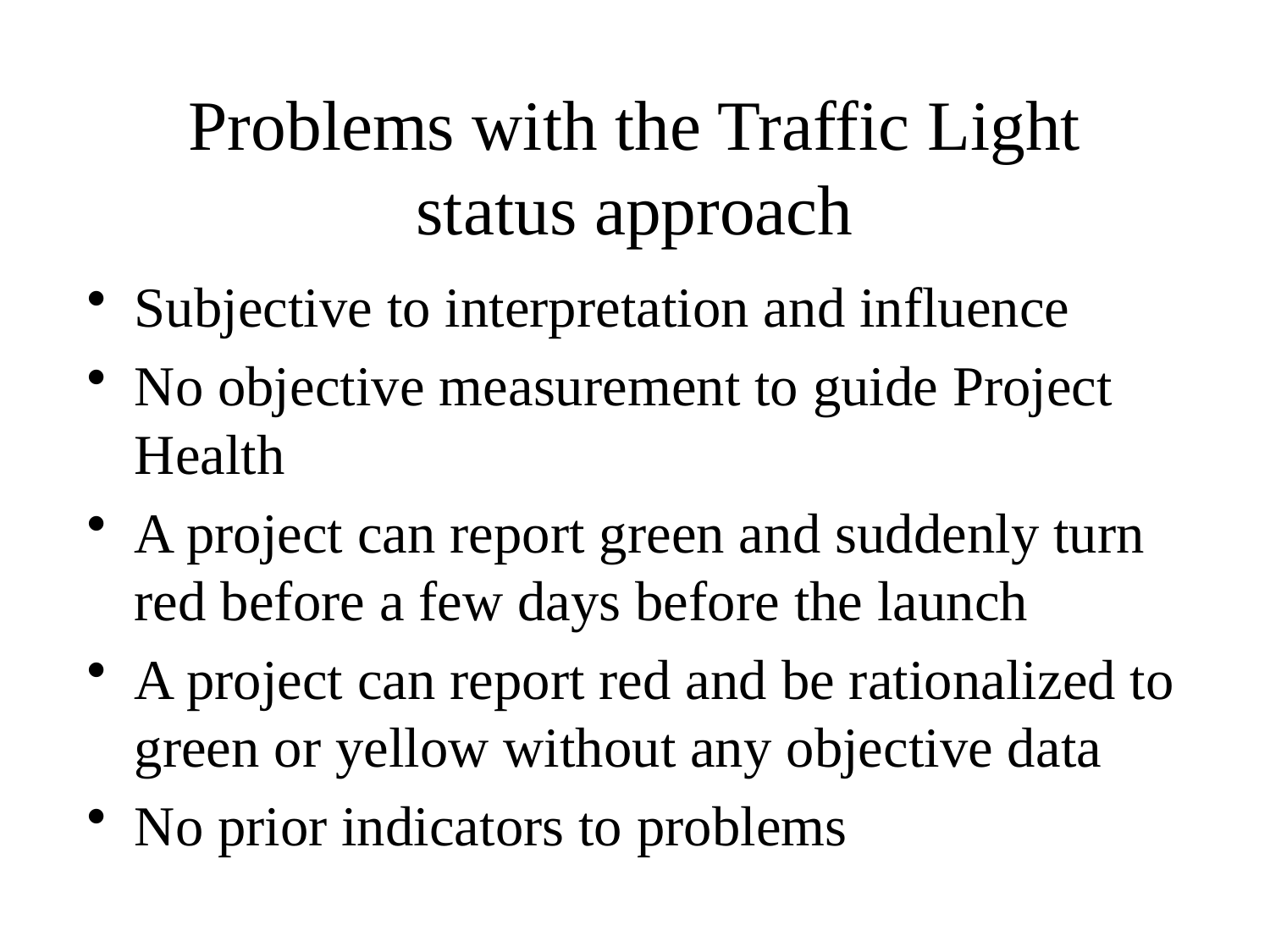

# Problems with the Traffic Light status approach
Subjective to interpretation and influence
No objective measurement to guide Project Health
A project can report green and suddenly turn red before a few days before the launch
A project can report red and be rationalized to green or yellow without any objective data
No prior indicators to problems